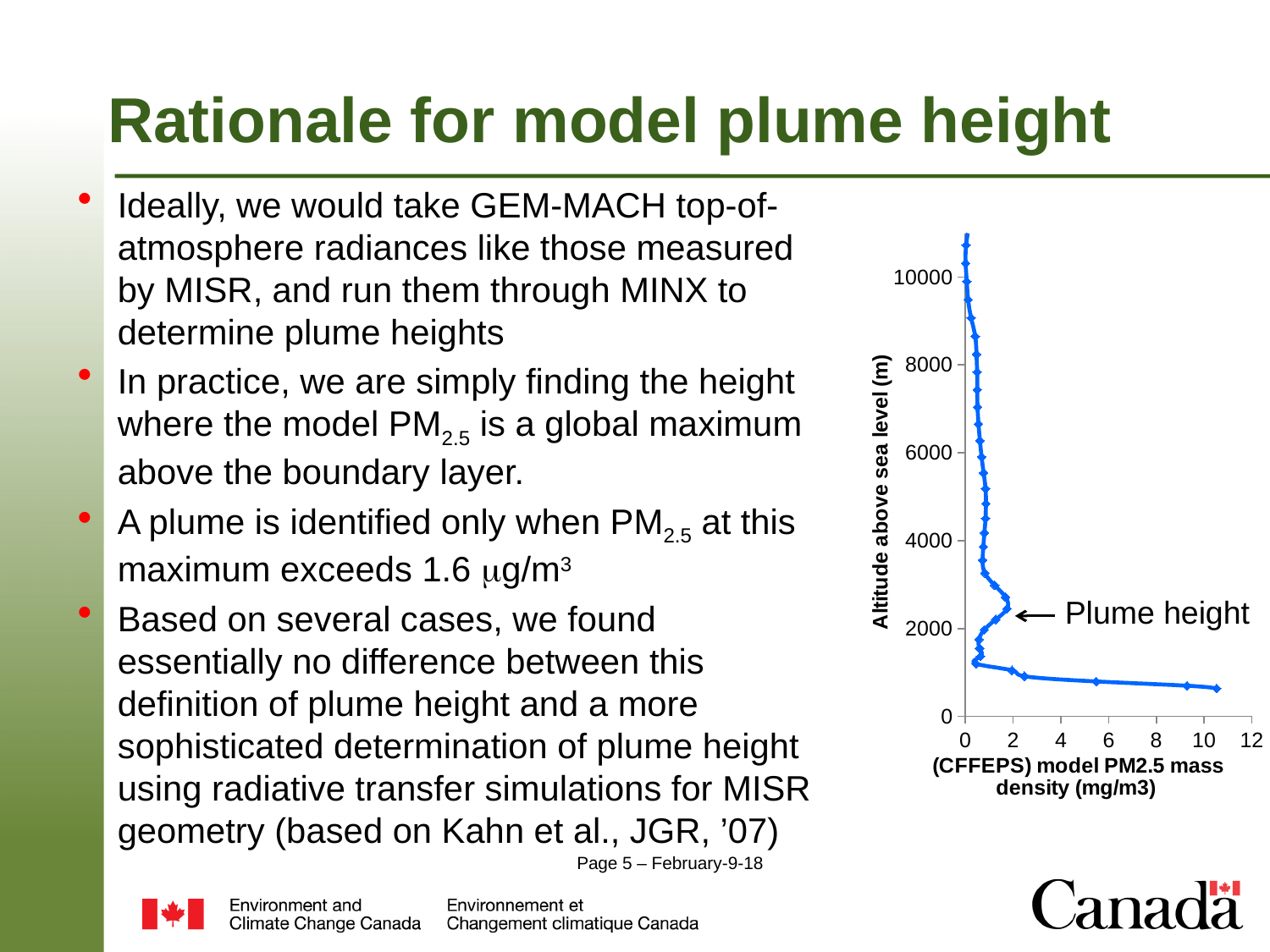

# Rationale for model plume height
Ideally, we would take GEM-MACH top-of-atmosphere radiances like those measured by MISR, and run them through MINX to determine plume heights
In practice, we are simply finding the height where the model PM2.5 is a global maximum above the boundary layer.
A plume is identified only when PM2.5 at this maximum exceeds 1.6 μg/m3
Based on several cases, we found essentially no difference between this definition of plume height and a more sophisticated determination of plume height using radiative transfer simulations for MISR geometry (based on Kahn et al., JGR, ’07)

### Chart

| Category |  |
|---|---|
Plume height